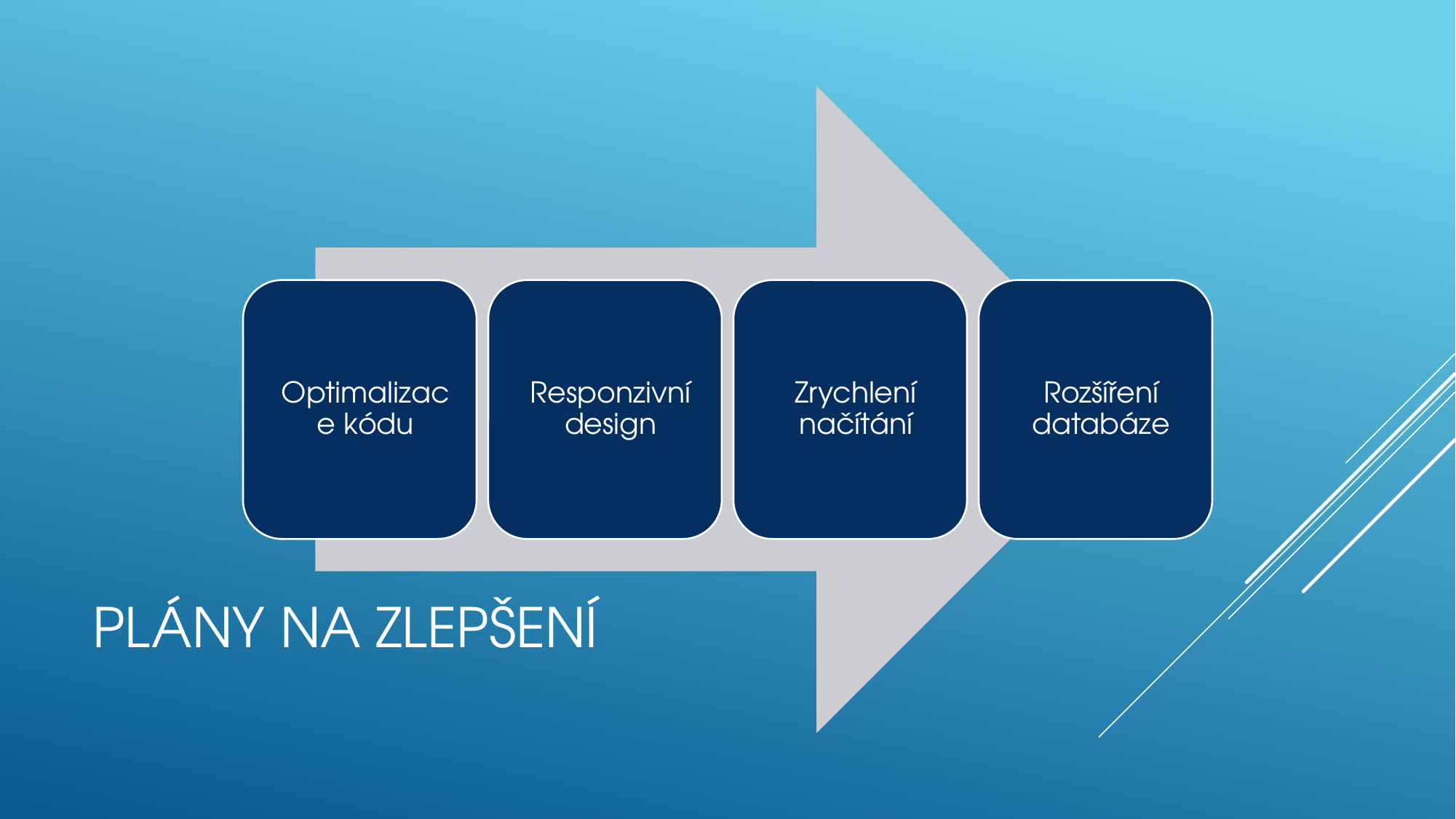

Optimalizace kódu
Responzivní design
Zrychlení načítání
Rozšíření databáze
# Plány na zlepšení